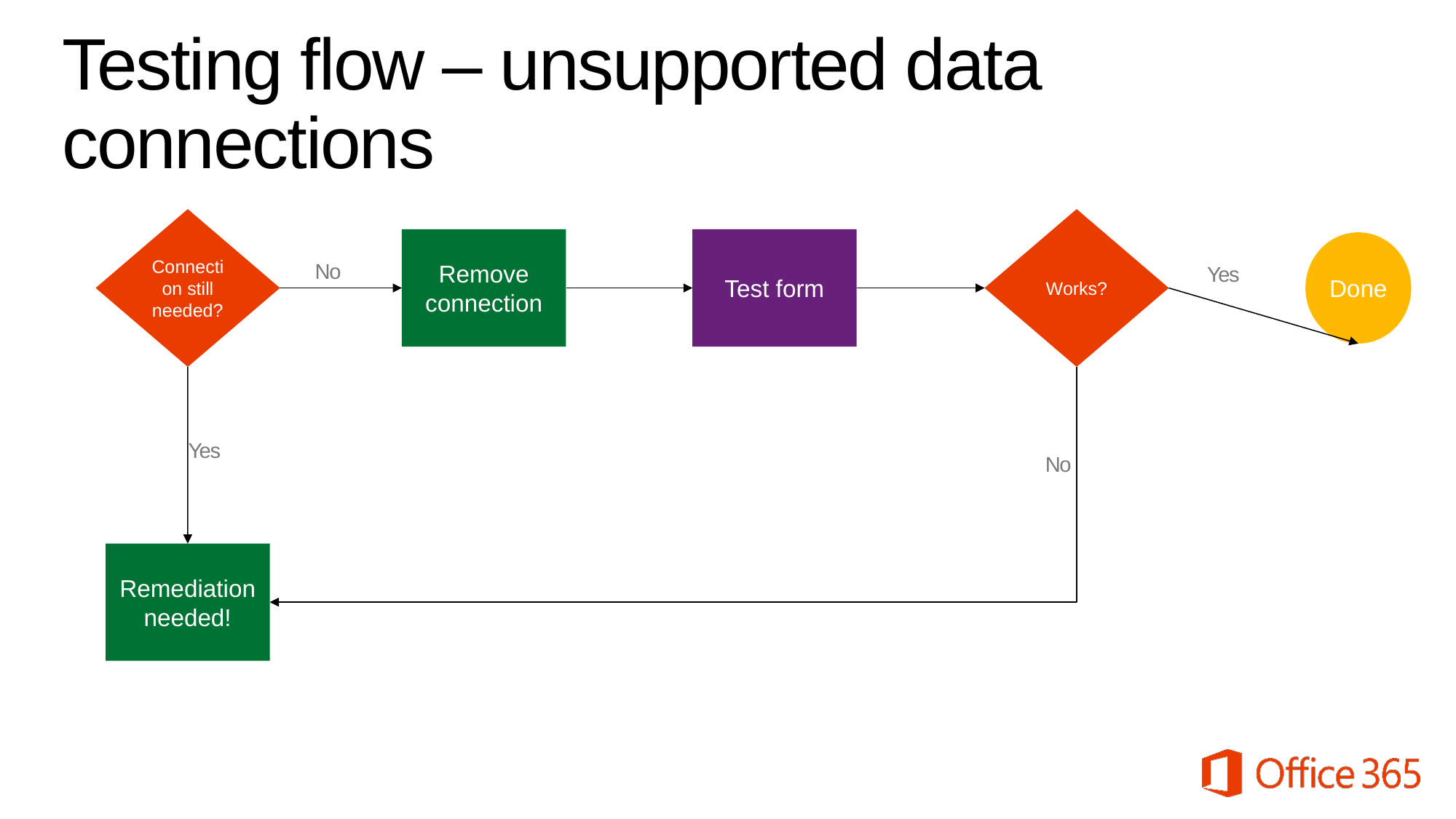

# Testing flow – unsupported data connections
Connection still needed?
Works?
Remove connection
Test form
Done
No
Yes
Yes
No
Remediation needed!